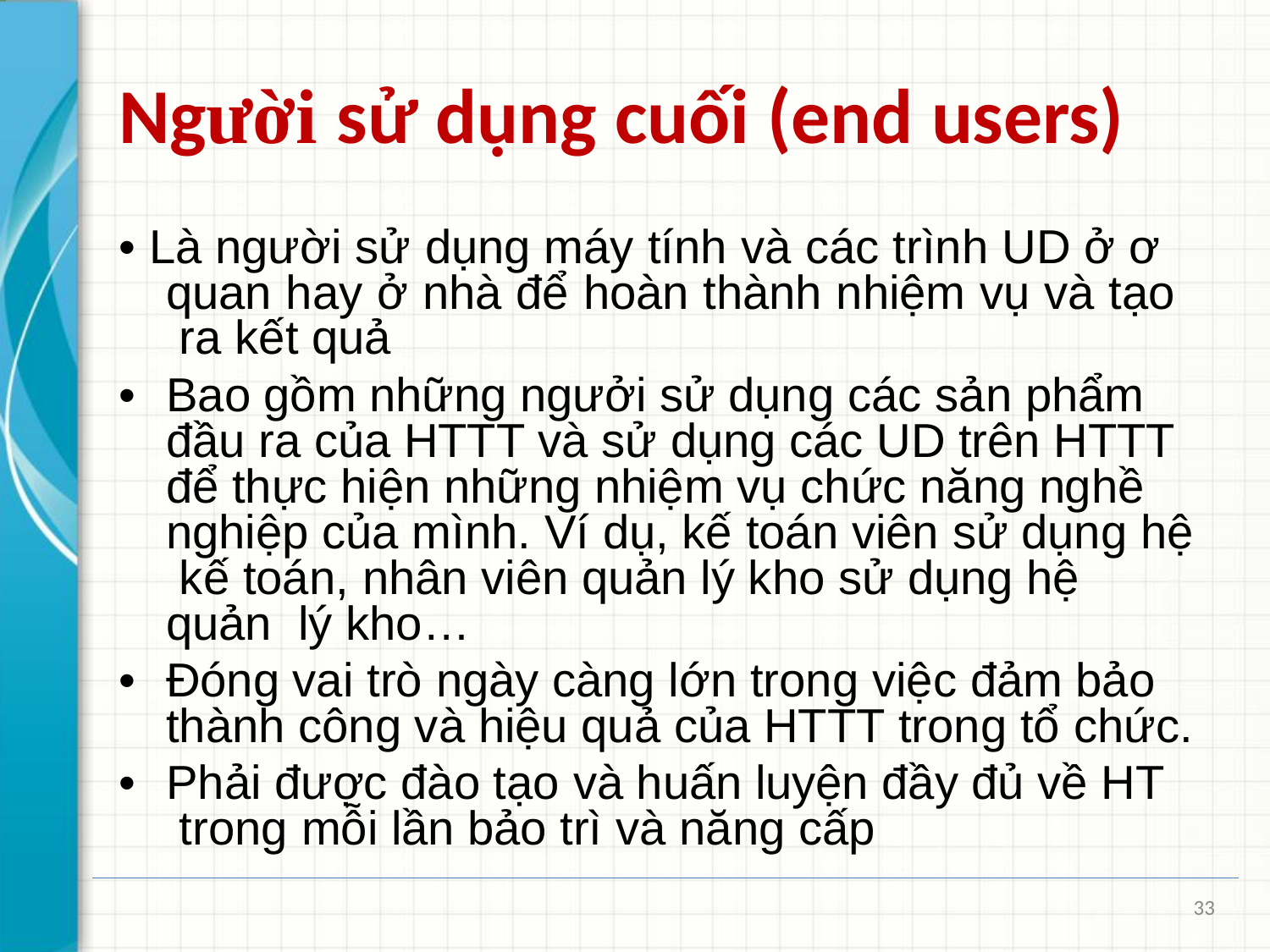

# Người sử dụng cuối (end users)
• Là người sử dụng máy tính và các trình UD ở ơ  quan hay ở nhà để hoàn thành nhiệm vụ và tạo  ra kết quả
•	Bao gồm những ngưởi sử dụng các sản phẩm  đầu ra của HTTT và sử dụng các UD trên HTTT  để thực hiện những nhiệm vụ chức năng nghề  nghiệp của mình. Ví dụ, kế toán viên sử dụng hệ  kế toán, nhân viên quản lý kho sử dụng hệ quản  lý kho…
•	Đóng vai trò ngày càng lớn trong việc đảm bảo  thành công và hiệu quả của HTTT trong tổ chức.
•	Phải được đào tạo và huấn luyện đầy đủ về HT  trong mỗi lần bảo trì và năng cấp

33